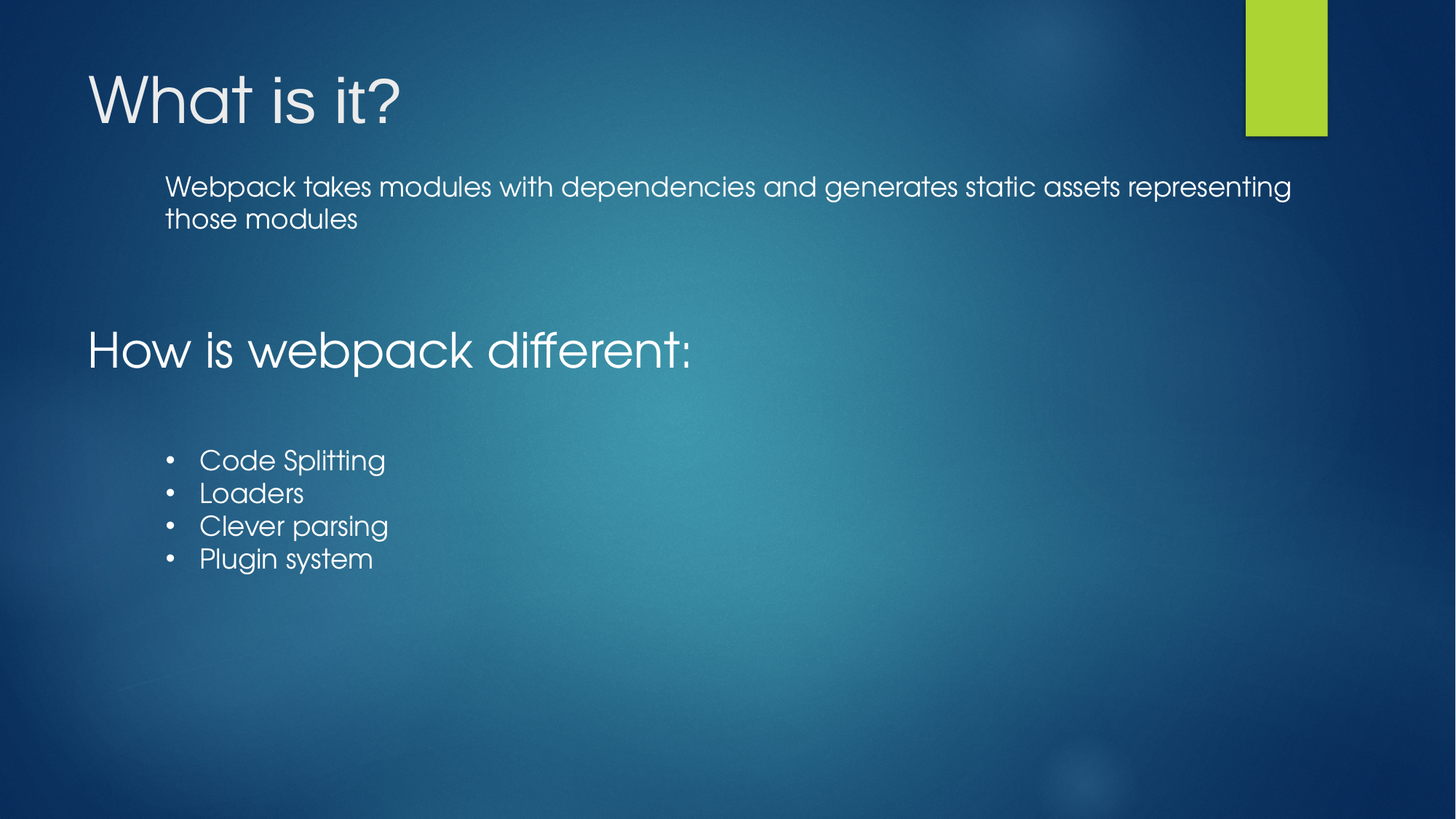

# What is it?
Webpack takes modules with dependencies and generates static assets representing those modules
How is webpack different:
Code Splitting
Loaders
Clever parsing
Plugin system